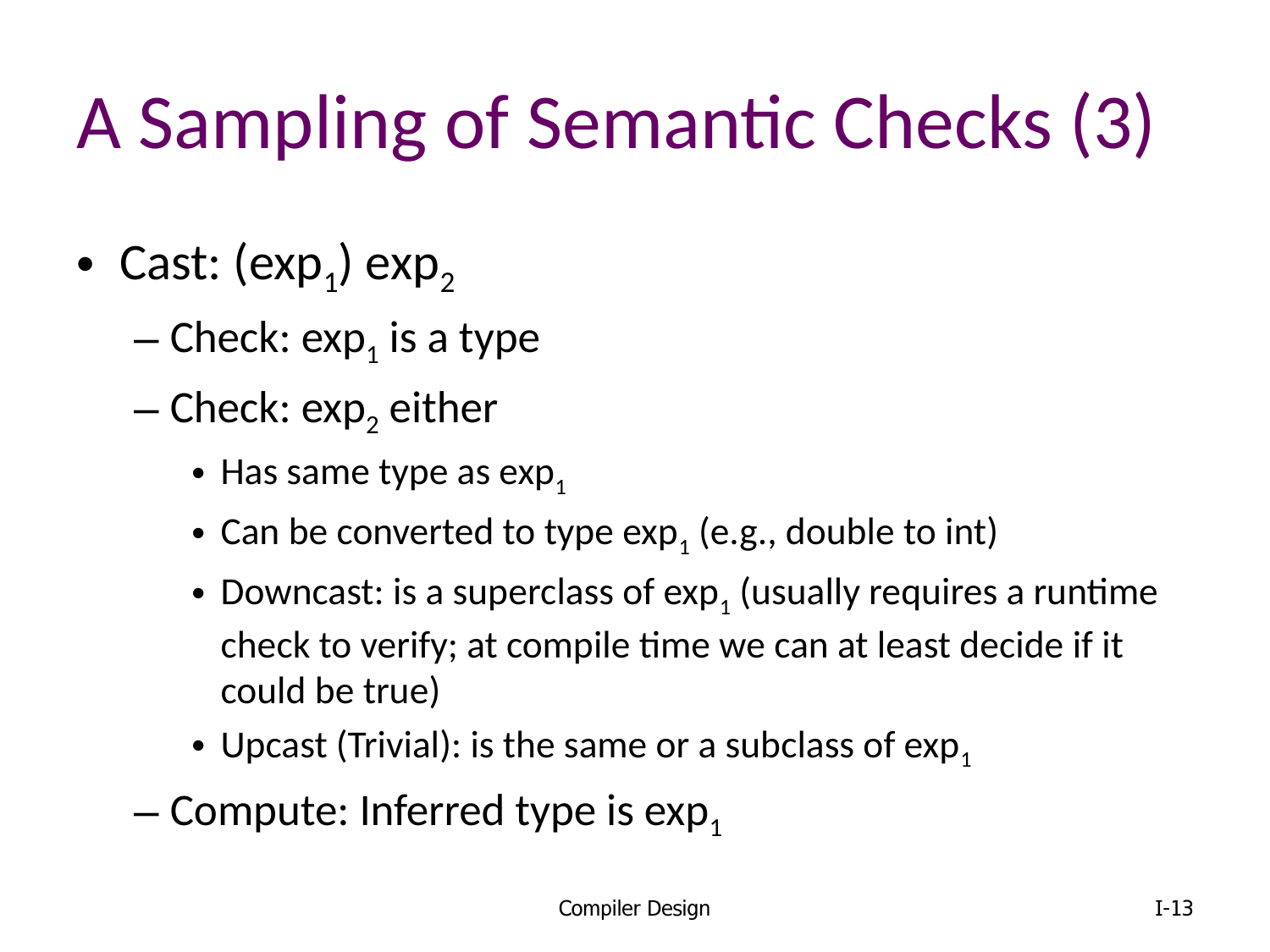

# A Sampling of Semantic Checks (3)
Cast: (exp1) exp2
Check: exp1 is a type
Check: exp2 either
Has same type as exp1
Can be converted to type exp1 (e.g., double to int)
Downcast: is a superclass of exp1 (usually requires a runtime check to verify; at compile time we can at least decide if it could be true)
Upcast (Trivial): is the same or a subclass of exp1
Compute: Inferred type is exp1
Compiler Design
I-13